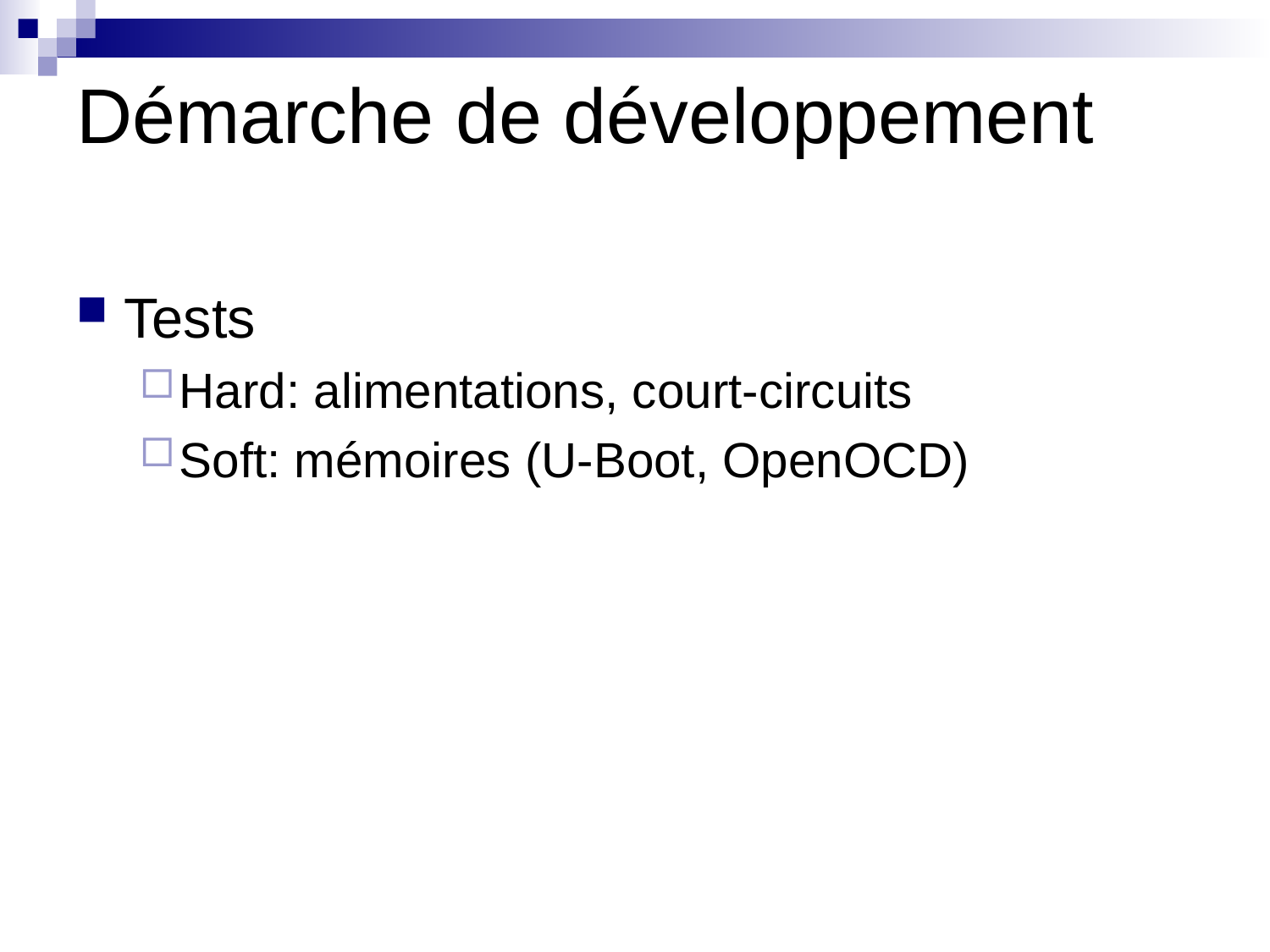

# Démarche de développement
Tests
Hard: alimentations, court-circuits
Soft: mémoires (U-Boot, OpenOCD)